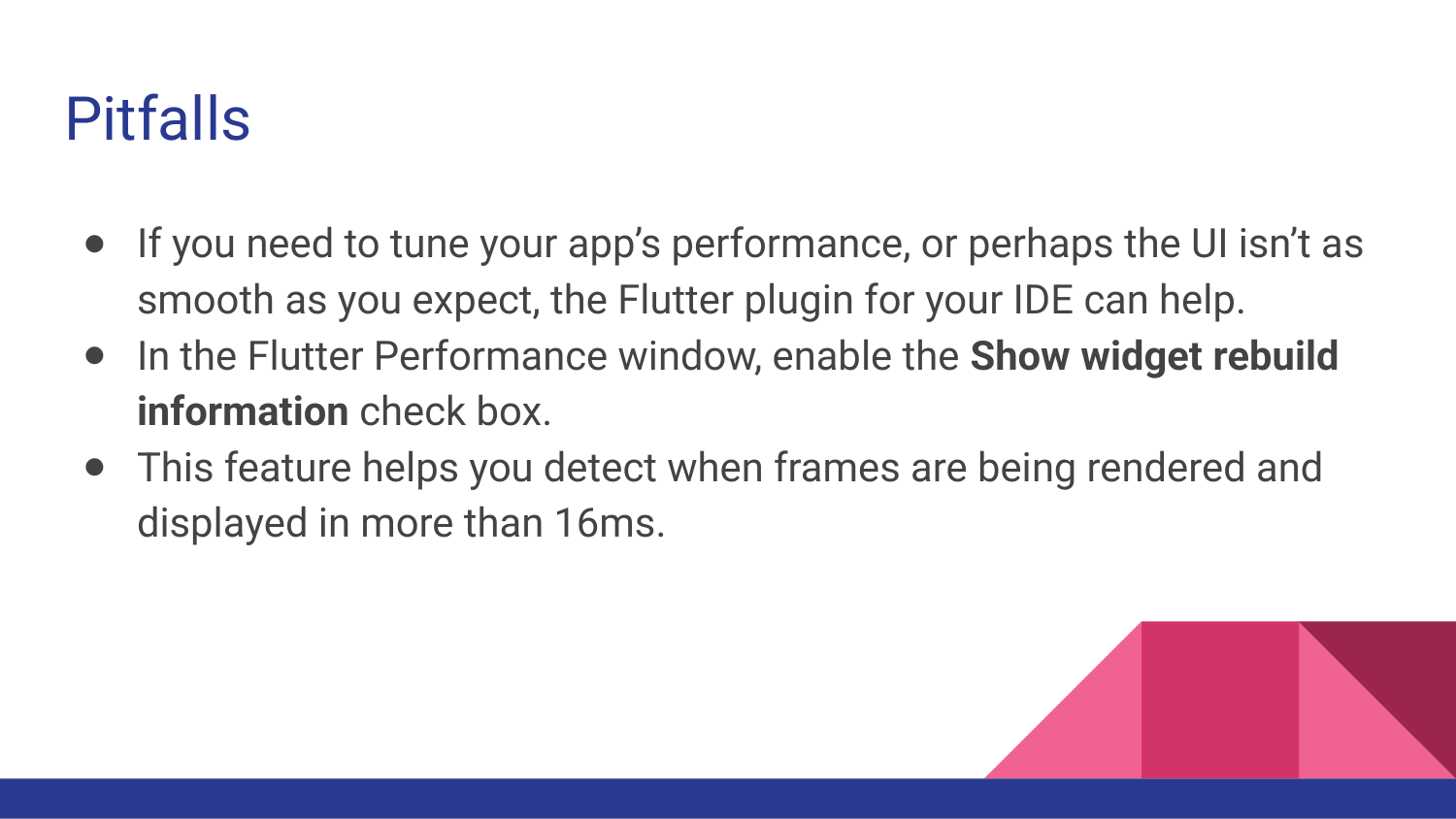

# Pitfalls
If you need to tune your app’s performance, or perhaps the UI isn’t as smooth as you expect, the Flutter plugin for your IDE can help.
In the Flutter Performance window, enable the Show widget rebuild information check box.
This feature helps you detect when frames are being rendered and displayed in more than 16ms.